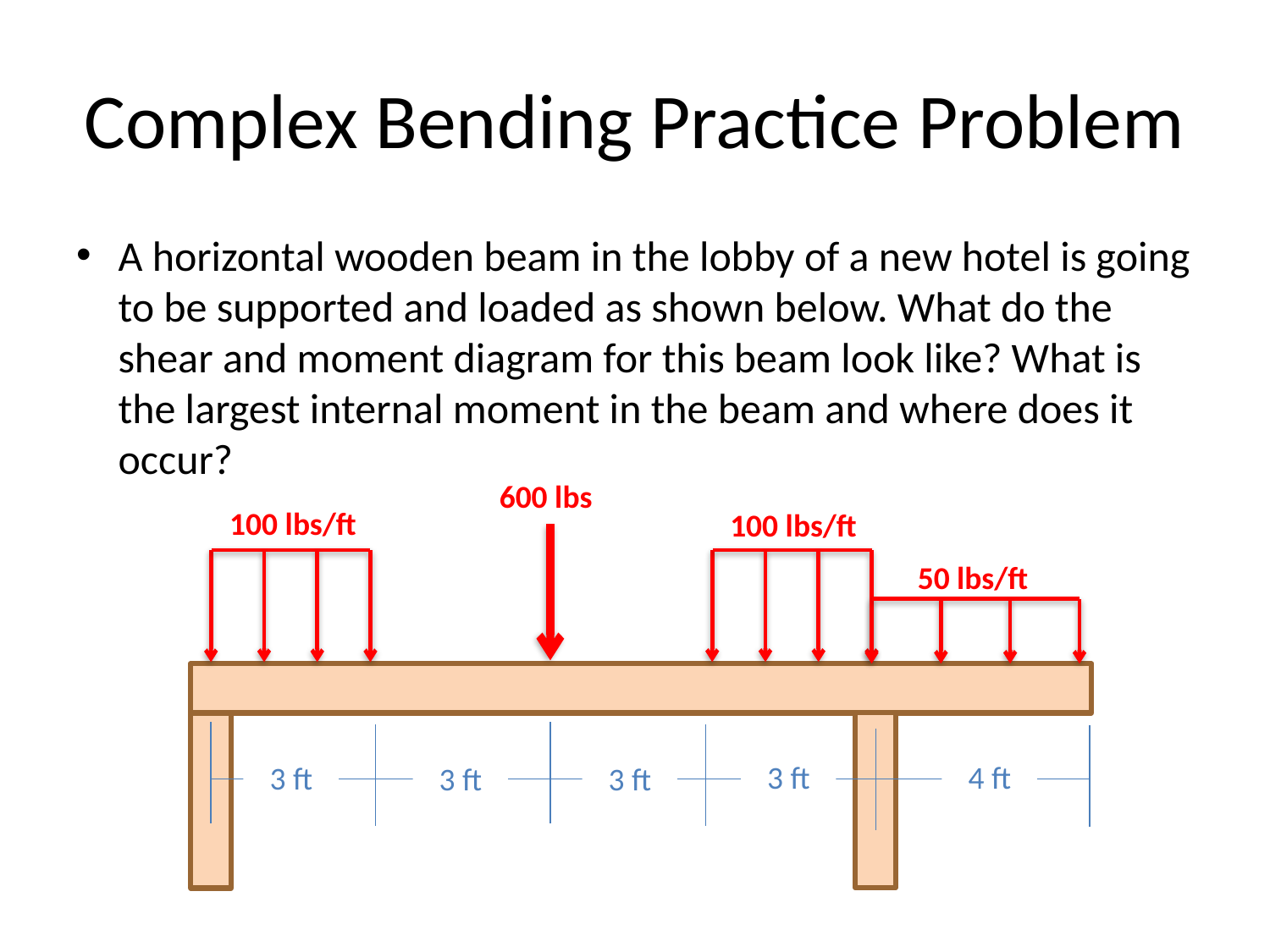

# Complex Bending Practice Problem
A horizontal wooden beam in the lobby of a new hotel is going to be supported and loaded as shown below. What do the shear and moment diagram for this beam look like? What is the largest internal moment in the beam and where does it occur?
600 lbs
 100 lbs/ft
 100 lbs/ft
 50 lbs/ft

3 ft
4 ft
3 ft
3 ft
3 ft